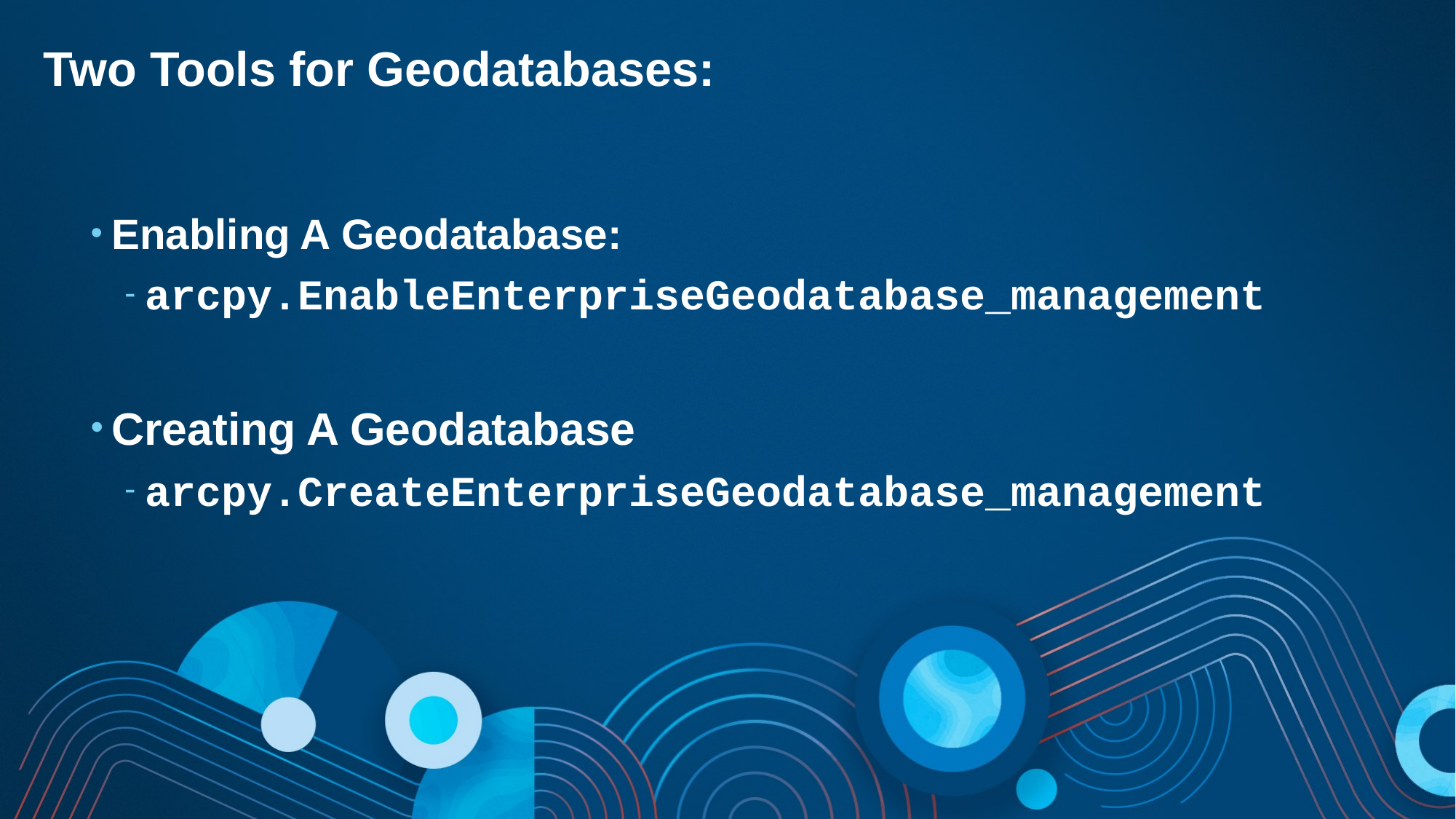

# Two Tools for Geodatabases:

Enabling A Geodatabase:
arcpy.EnableEnterpriseGeodatabase_management

Creating A Geodatabase
arcpy.CreateEnterpriseGeodatabase_management